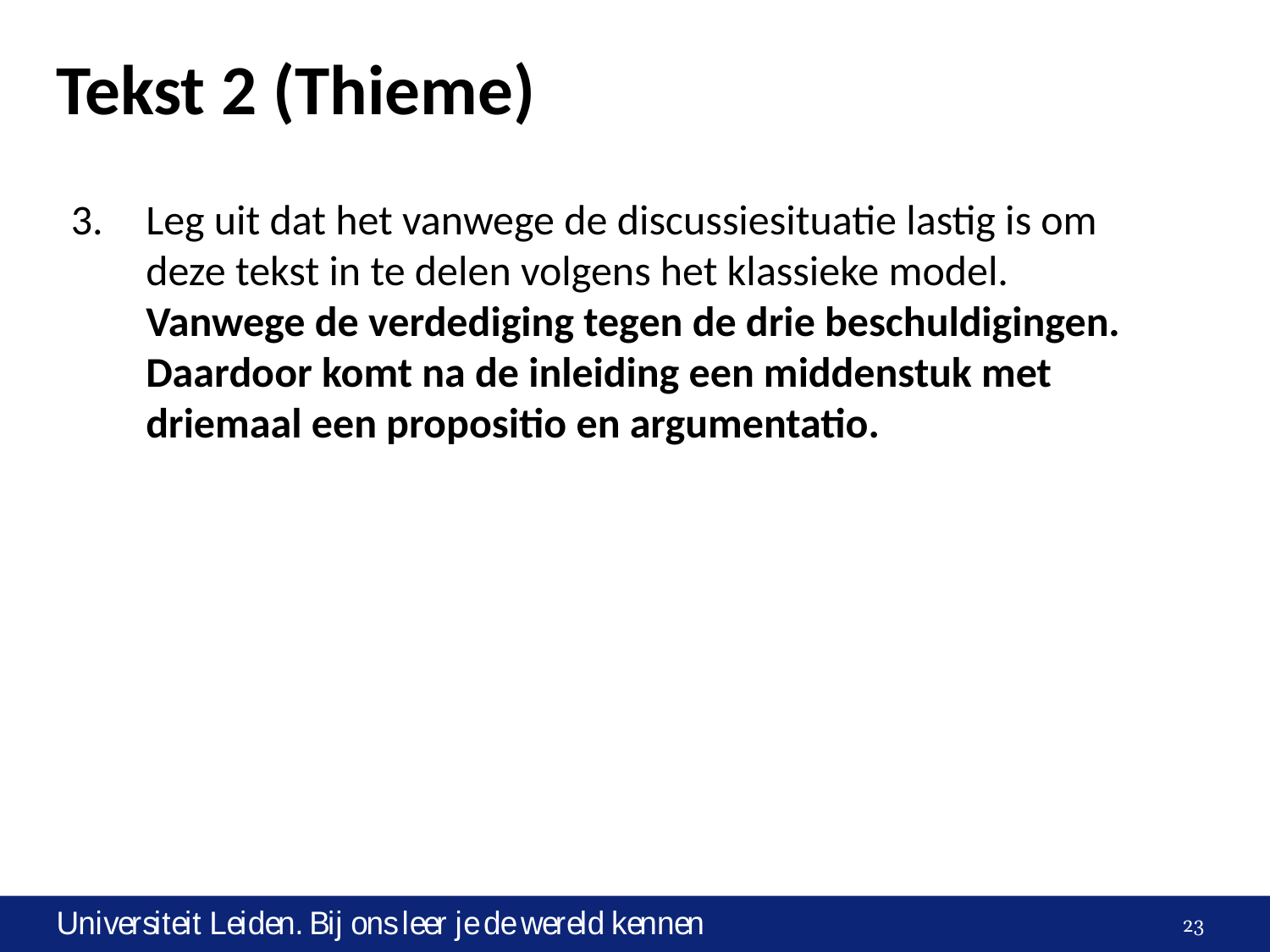

# Tekst 2 (Thieme)

Leg uit dat het vanwege de discussiesituatie lastig is om deze tekst in te delen volgens het klassieke model.
Vanwege de verdediging tegen de drie beschuldigingen. Daardoor komt na de inleiding een middenstuk met driemaal een propositio en argumentatio.